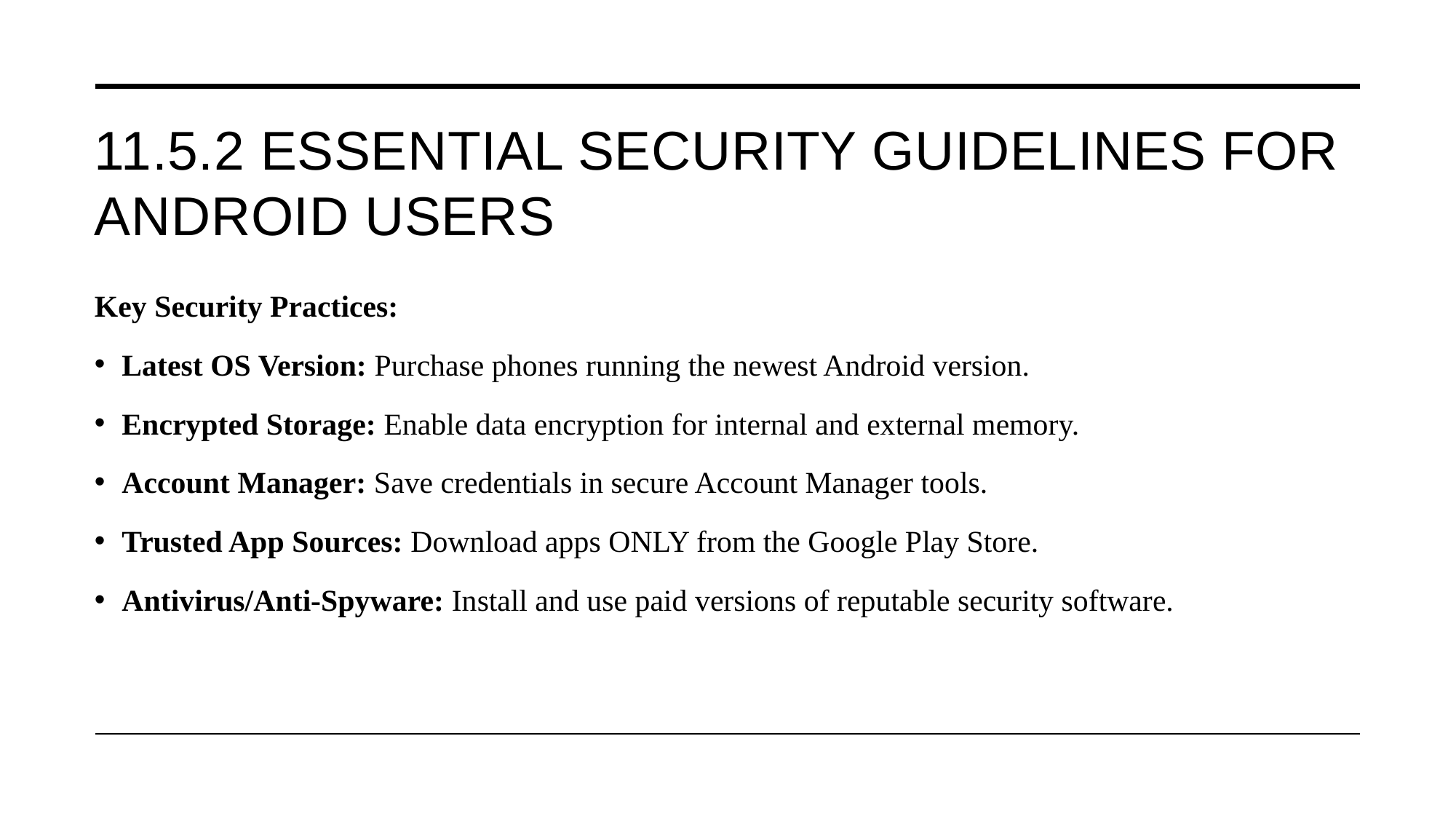

# 11.5.2 Essential Security Guidelines for Android Users
Key Security Practices:
Latest OS Version: Purchase phones running the newest Android version.
Encrypted Storage: Enable data encryption for internal and external memory.
Account Manager: Save credentials in secure Account Manager tools.
Trusted App Sources: Download apps ONLY from the Google Play Store.
Antivirus/Anti-Spyware: Install and use paid versions of reputable security software.